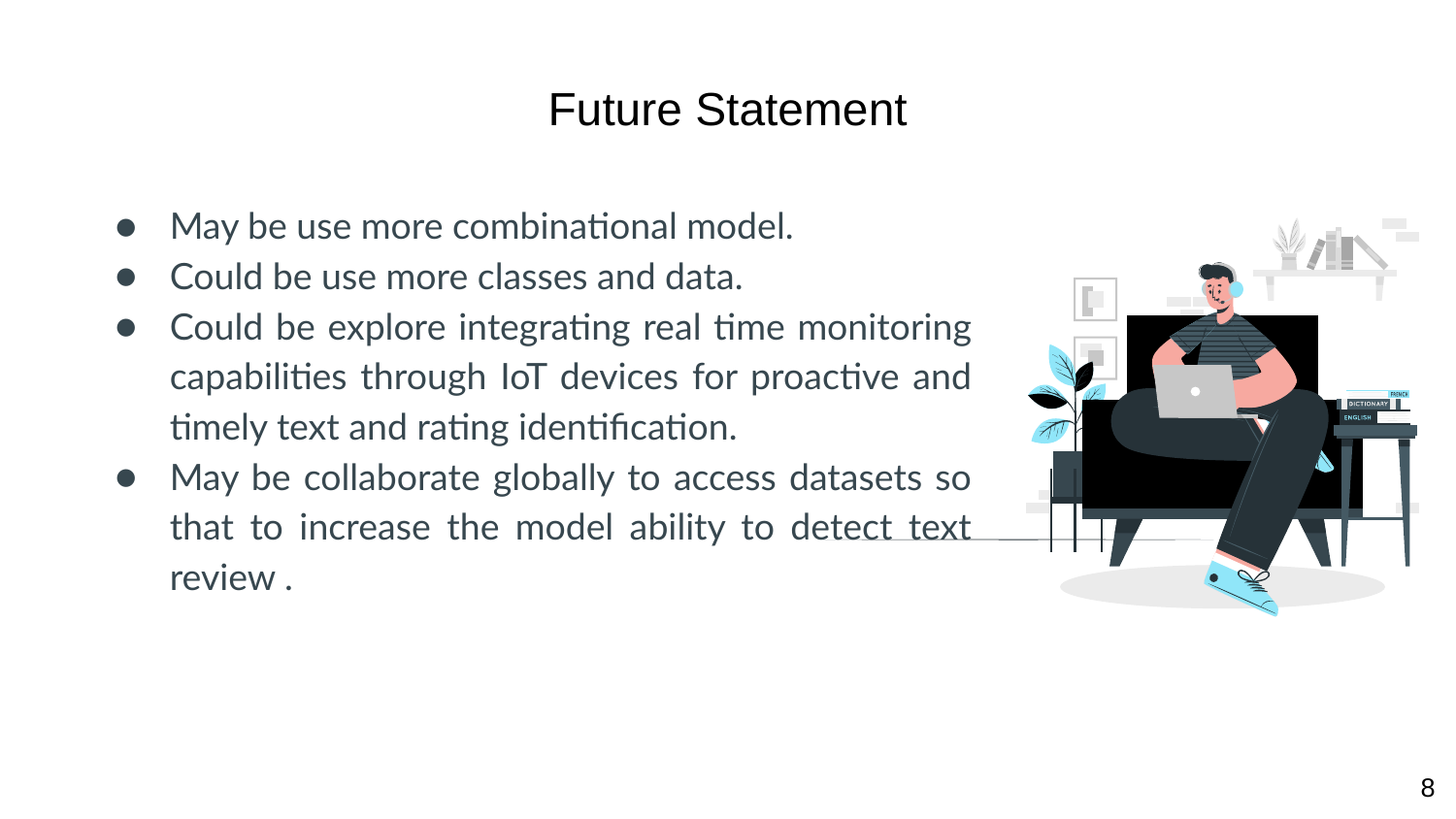

Future Statement
May be use more combinational model.
Could be use more classes and data.
Could be explore integrating real time monitoring capabilities through IoT devices for proactive and timely text and rating identification.
May be collaborate globally to access datasets so that to increase the model ability to detect text review .

8